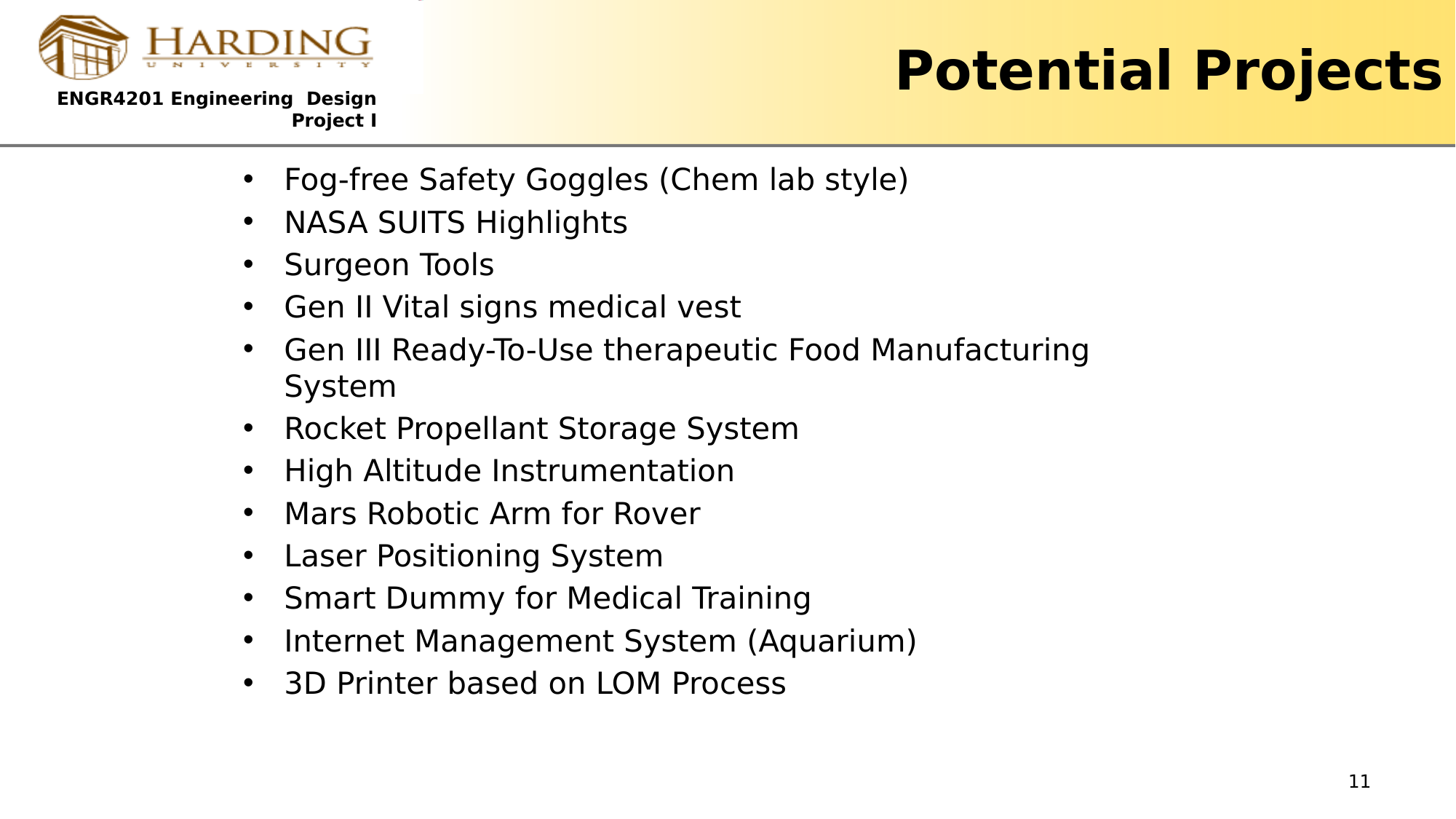

# Potential Projects
Fog-free Safety Goggles (Chem lab style)
NASA SUITS Highlights
Surgeon Tools
Gen II Vital signs medical vest
Gen III Ready-To-Use therapeutic Food Manufacturing System
Rocket Propellant Storage System
High Altitude Instrumentation
Mars Robotic Arm for Rover
Laser Positioning System
Smart Dummy for Medical Training
Internet Management System (Aquarium)
3D Printer based on LOM Process

11